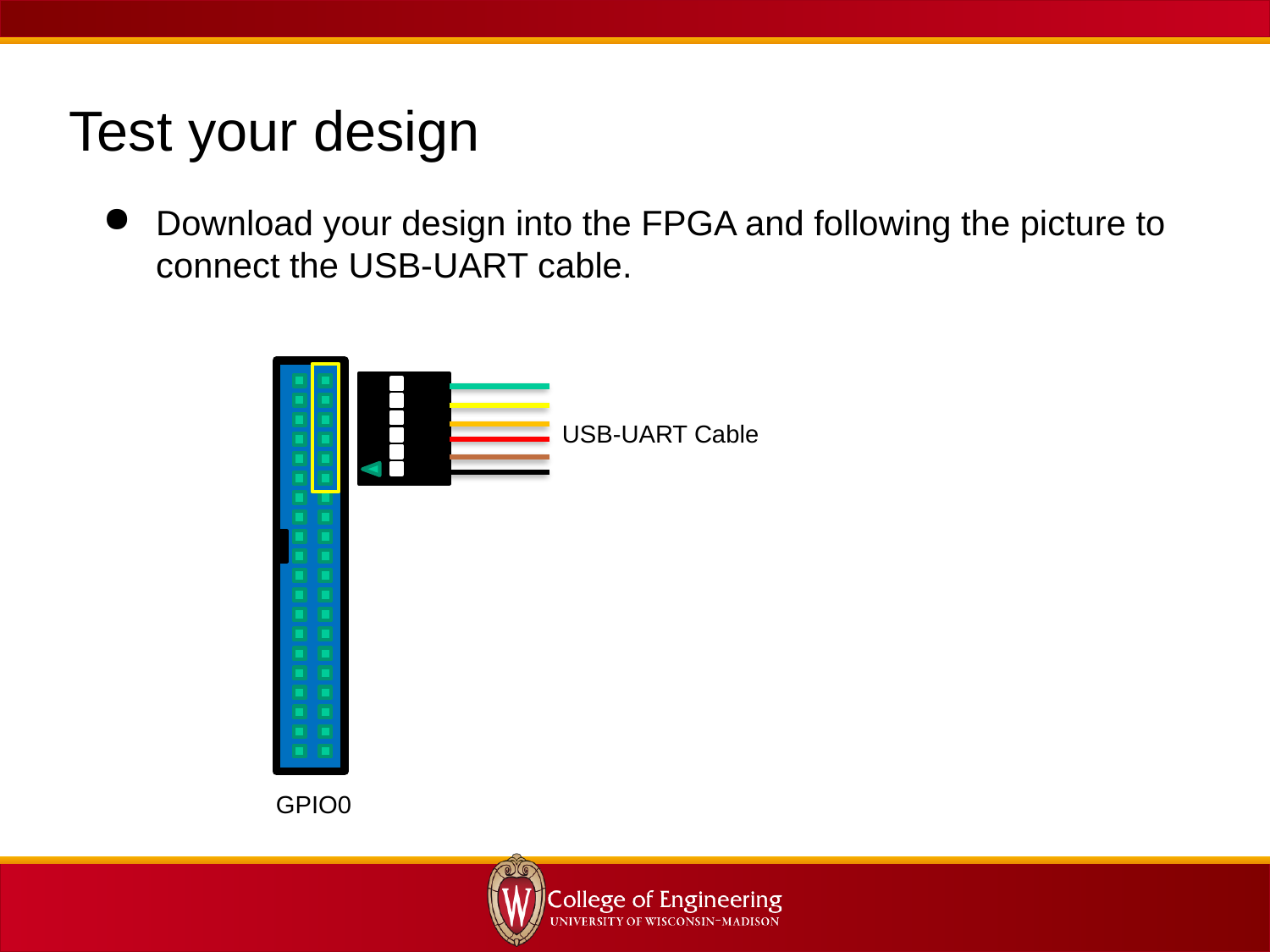

Test your design
Download your design into the FPGA and following the picture to connect the USB-UART cable.

USB-UART Cable

GPIO0